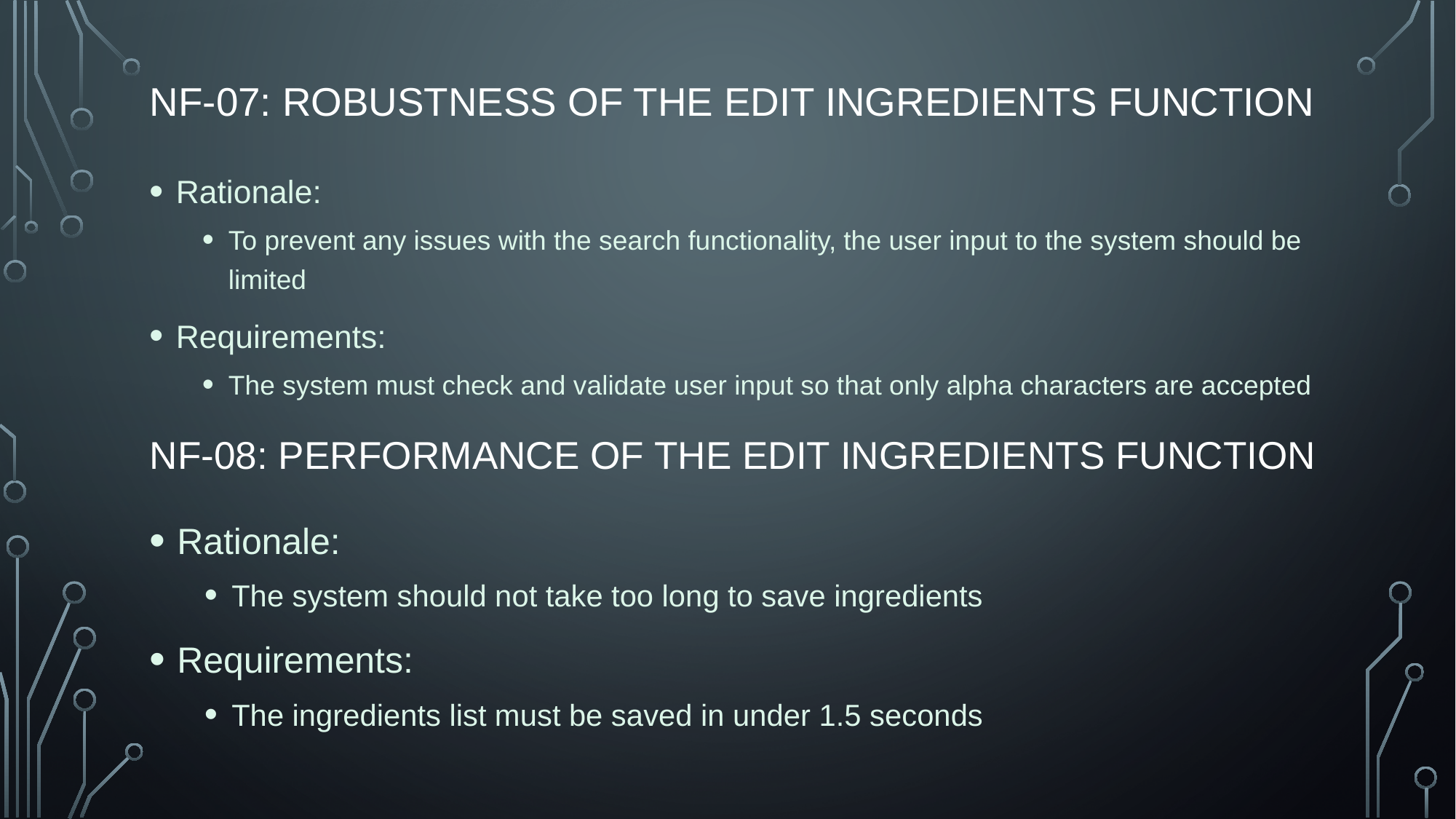

# NF-07: ROBUSTNESS OF THE EDIT INGREDIENTS FUNCTION
Rationale:
To prevent any issues with the search functionality, the user input to the system should be limited
Requirements:
The system must check and validate user input so that only alpha characters are accepted
NF-08: PERFORMANCE OF THE EDIT INGREDIENTS FUNCTION
Rationale:
The system should not take too long to save ingredients
Requirements:
The ingredients list must be saved in under 1.5 seconds